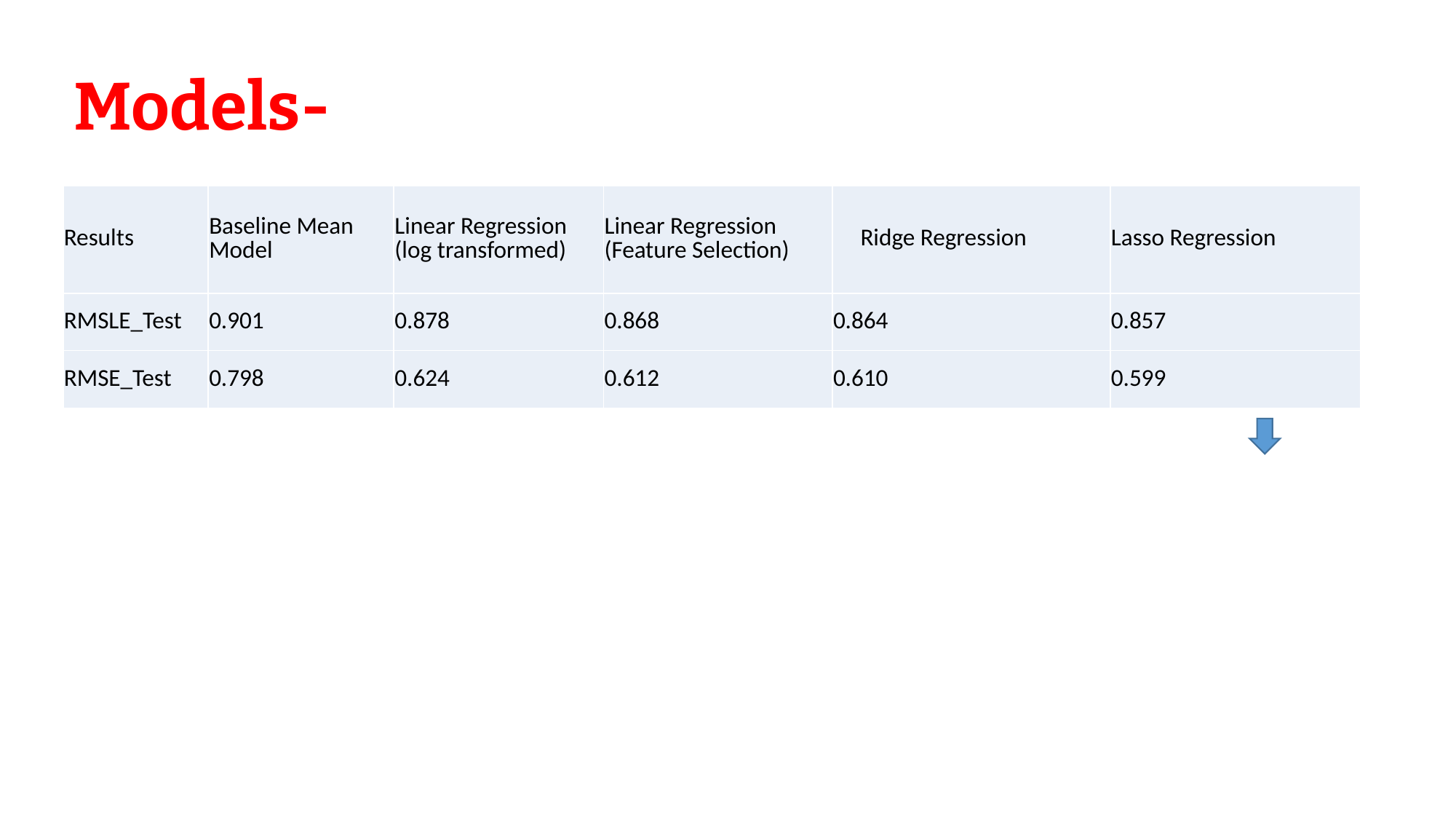

# Models-
| Results | Baseline Mean Model | Linear Regression (log transformed) | Linear Regression (Feature Selection) | Ridge Regression | Lasso Regression |
| --- | --- | --- | --- | --- | --- |
| RMSLE\_Test | 0.901 | 0.878 | 0.868 | 0.864 | 0.857 |
| RMSE\_Test | 0.798 | 0.624 | 0.612 | 0.610 | 0.599 |